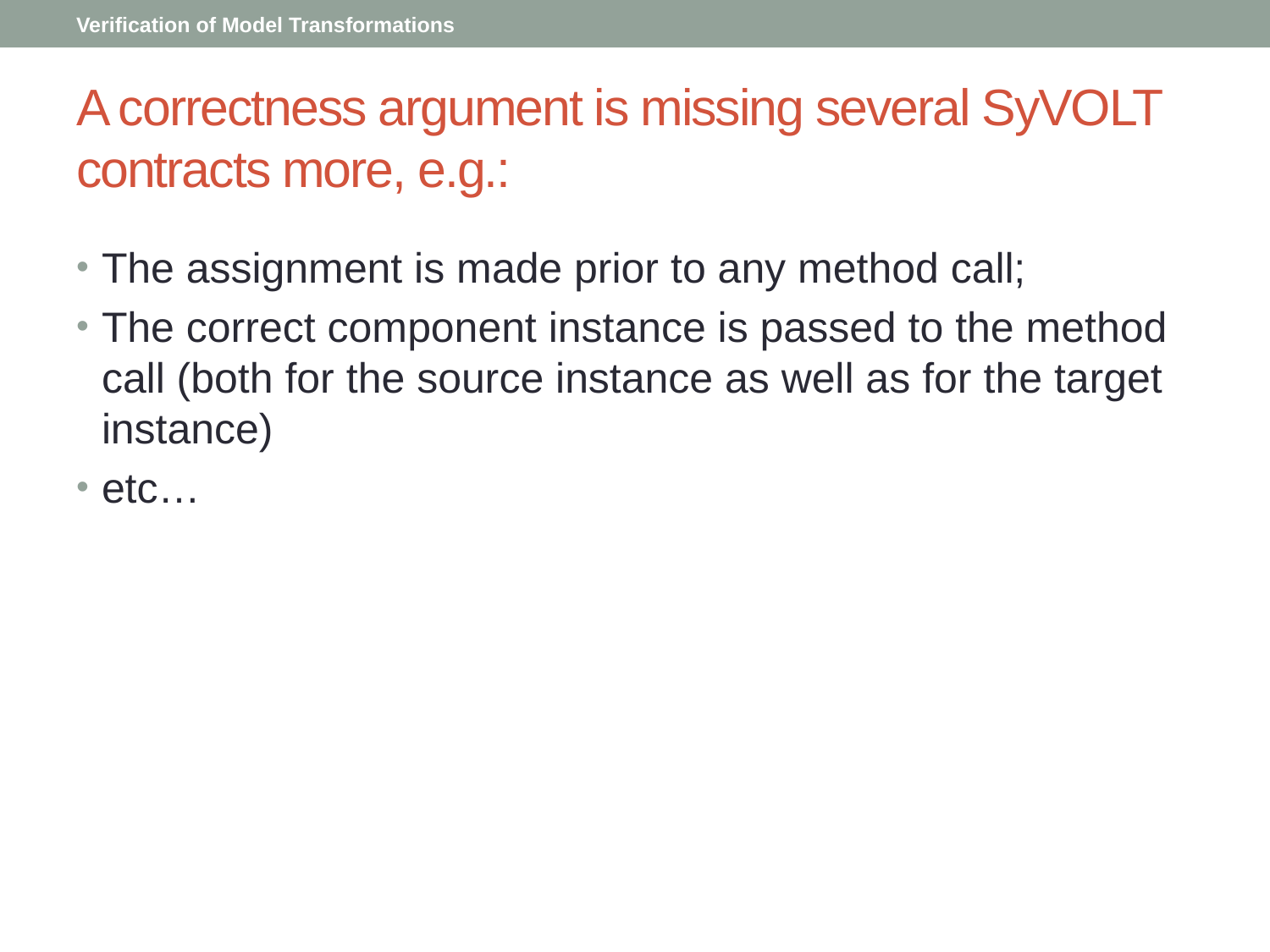

# A correctness argument is missing several SyVOLT contracts more, e.g.:
The assignment is made prior to any method call;
The correct component instance is passed to the method call (both for the source instance as well as for the target instance)
etc…